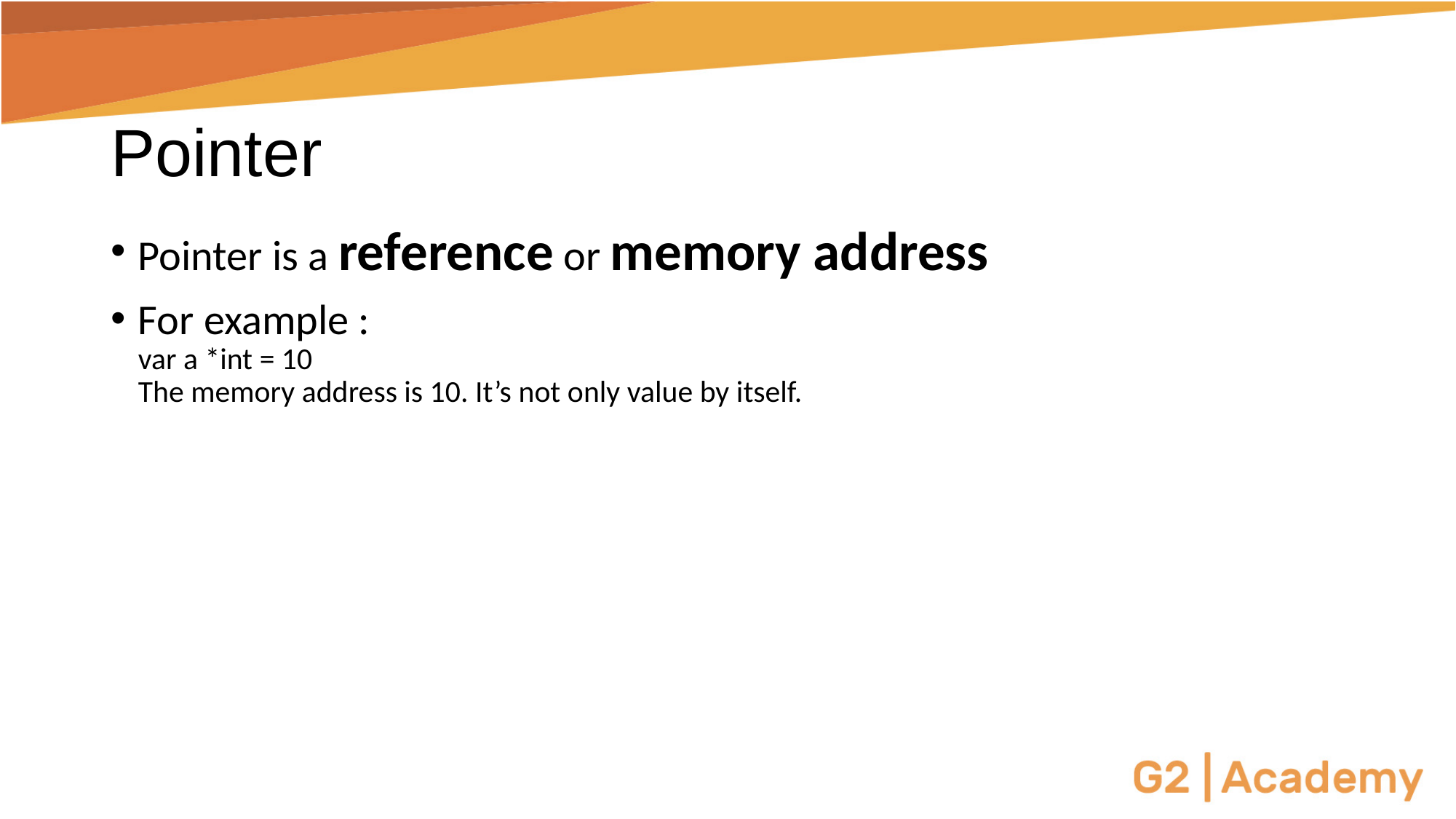

# Pointer
Pointer is a reference or memory address
For example :
var a *int = 10
The memory address is 10. It’s not only value by itself.